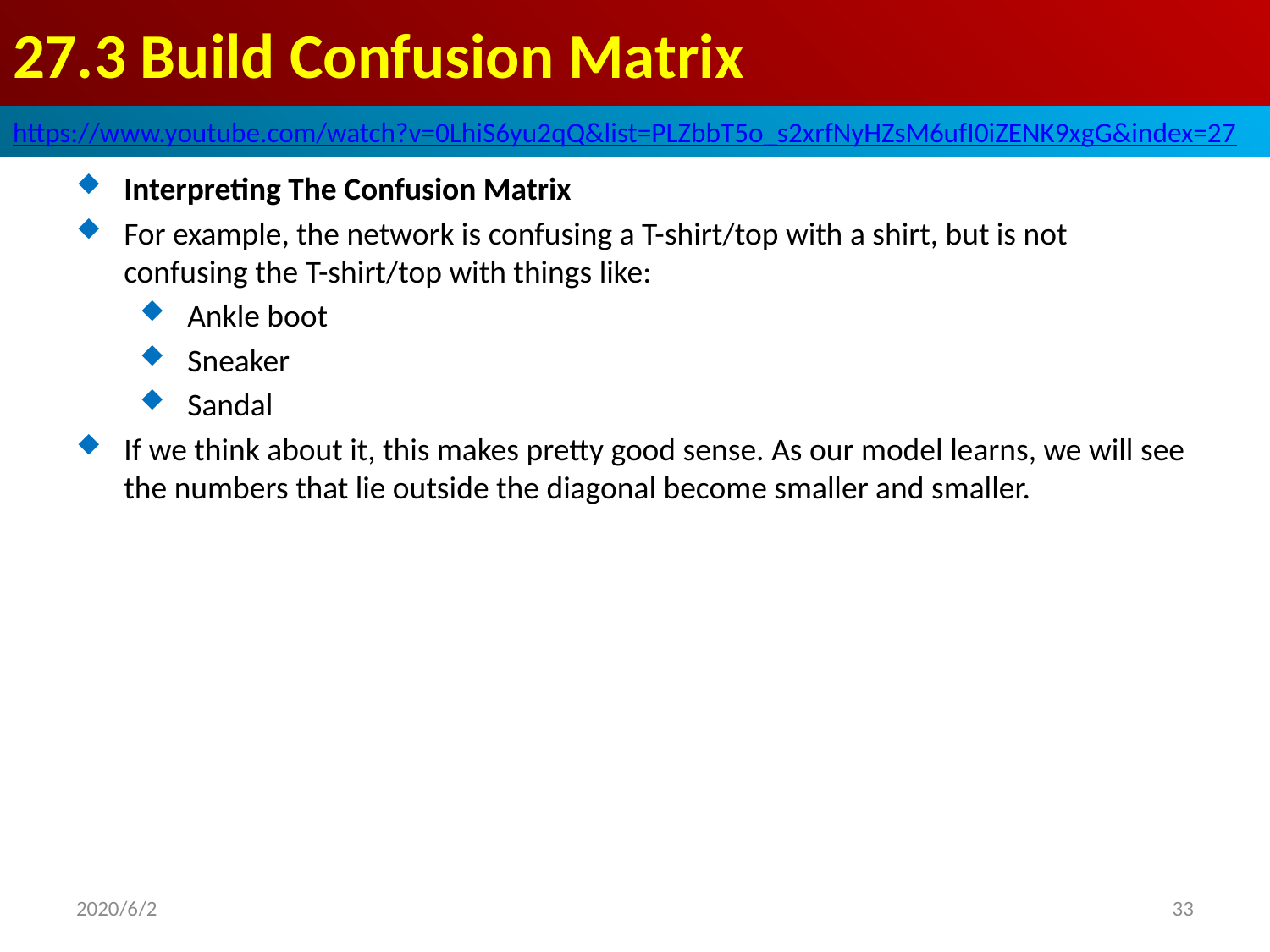

# 27.3 Build Confusion Matrix
https://www.youtube.com/watch?v=0LhiS6yu2qQ&list=PLZbbT5o_s2xrfNyHZsM6ufI0iZENK9xgG&index=27
Interpreting The Confusion Matrix
For example, the network is confusing a T-shirt/top with a shirt, but is not confusing the T-shirt/top with things like:
Ankle boot
Sneaker
Sandal
If we think about it, this makes pretty good sense. As our model learns, we will see the numbers that lie outside the diagonal become smaller and smaller.
2020/6/2
33